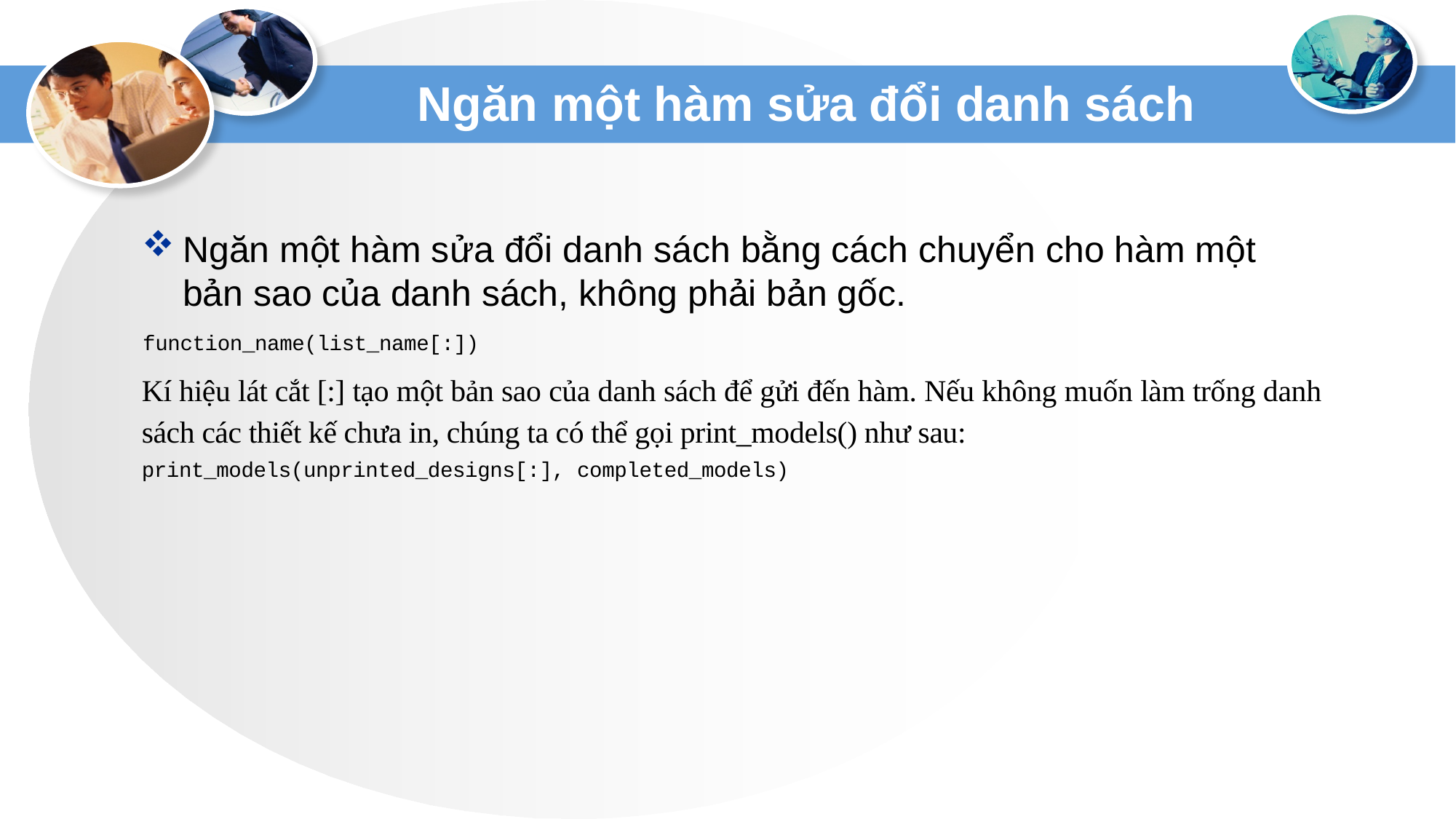

# Ngăn một hàm sửa đổi danh sách
Ngăn một hàm sửa đổi danh sách bằng cách chuyển cho hàm một bản sao của danh sách, không phải bản gốc.

function_name(list_name[:])
Kí hiệu lát cắt [:] tạo một bản sao của danh sách để gửi đến hàm. Nếu không muốn làm trống danh sách các thiết kế chưa in, chúng ta có thể gọi print_models() như sau:
print_models(unprinted_designs[:], completed_models)